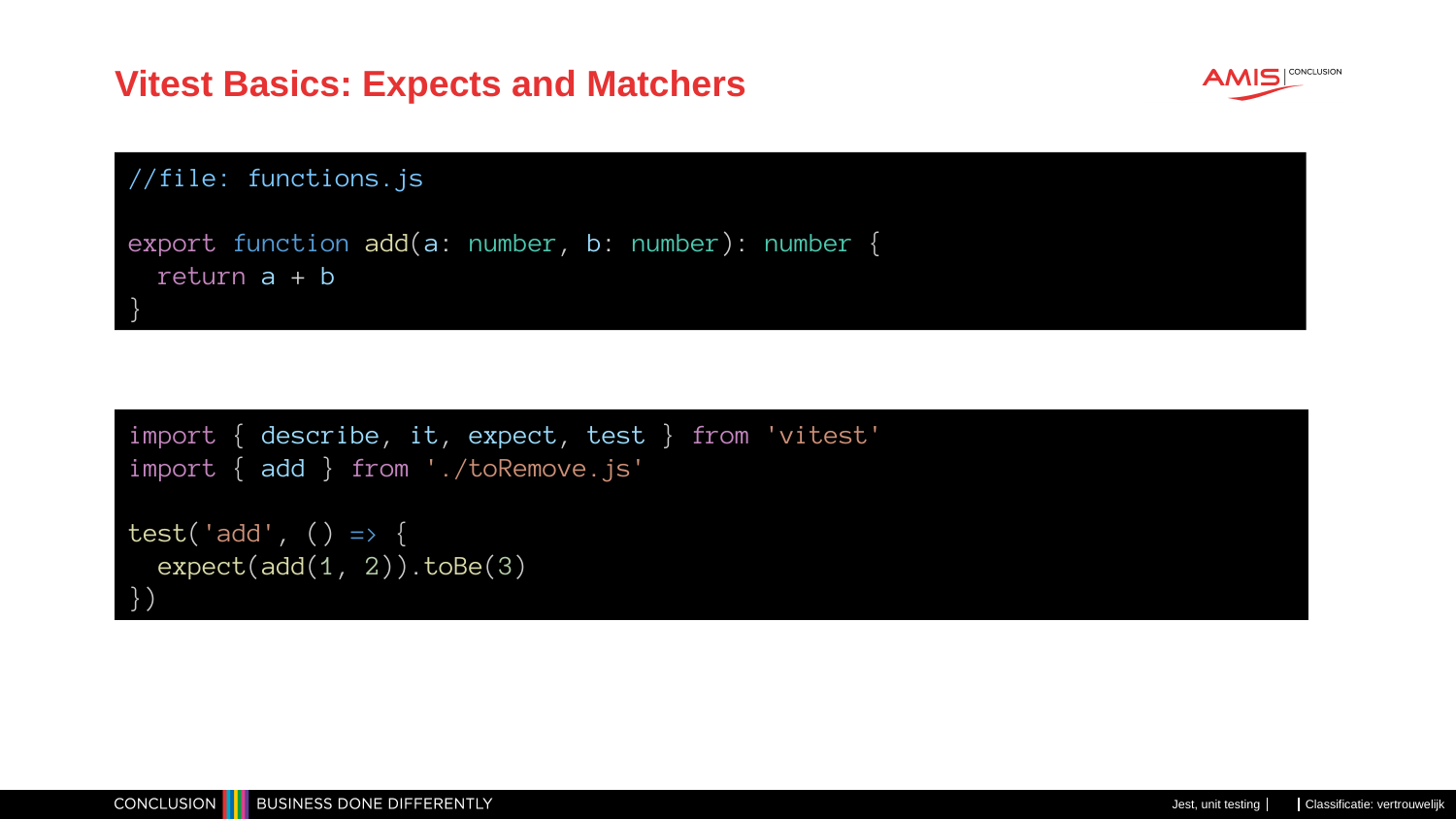

# Vitest Basics: Expects and Matchers
//file: functions.js

export function add(a: number, b: number): number {
  return a + b
}
import { describe, it, expect, test } from 'vitest'
import { add } from './toRemove.js'
test('add', () => {
  expect(add(1, 2)).toBe(3)
})
Jest, unit testing